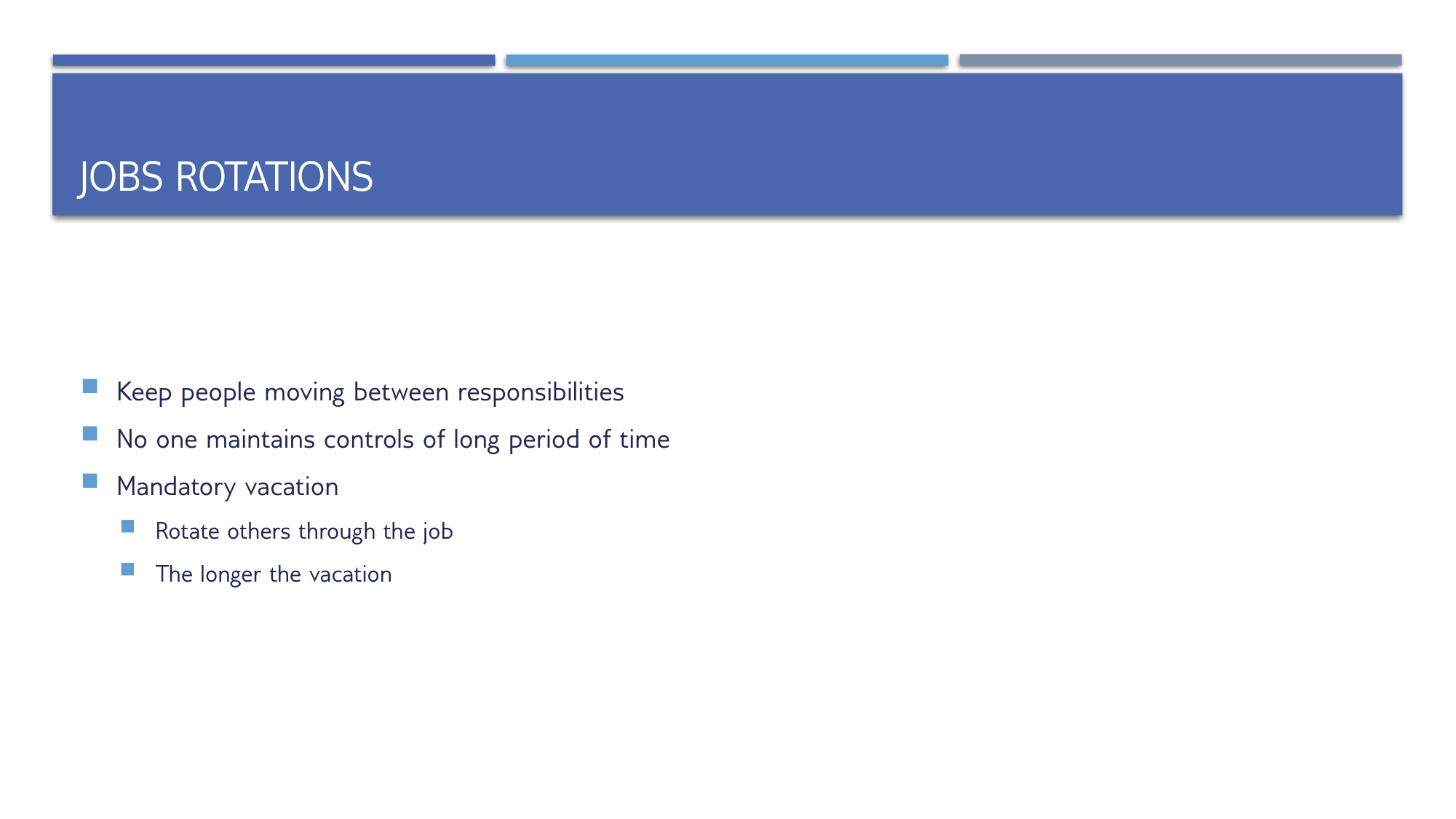

# Jobs rotations
Keep people moving between responsibilities
No one maintains controls of long period of time
Mandatory vacation
Rotate others through the job
The longer the vacation